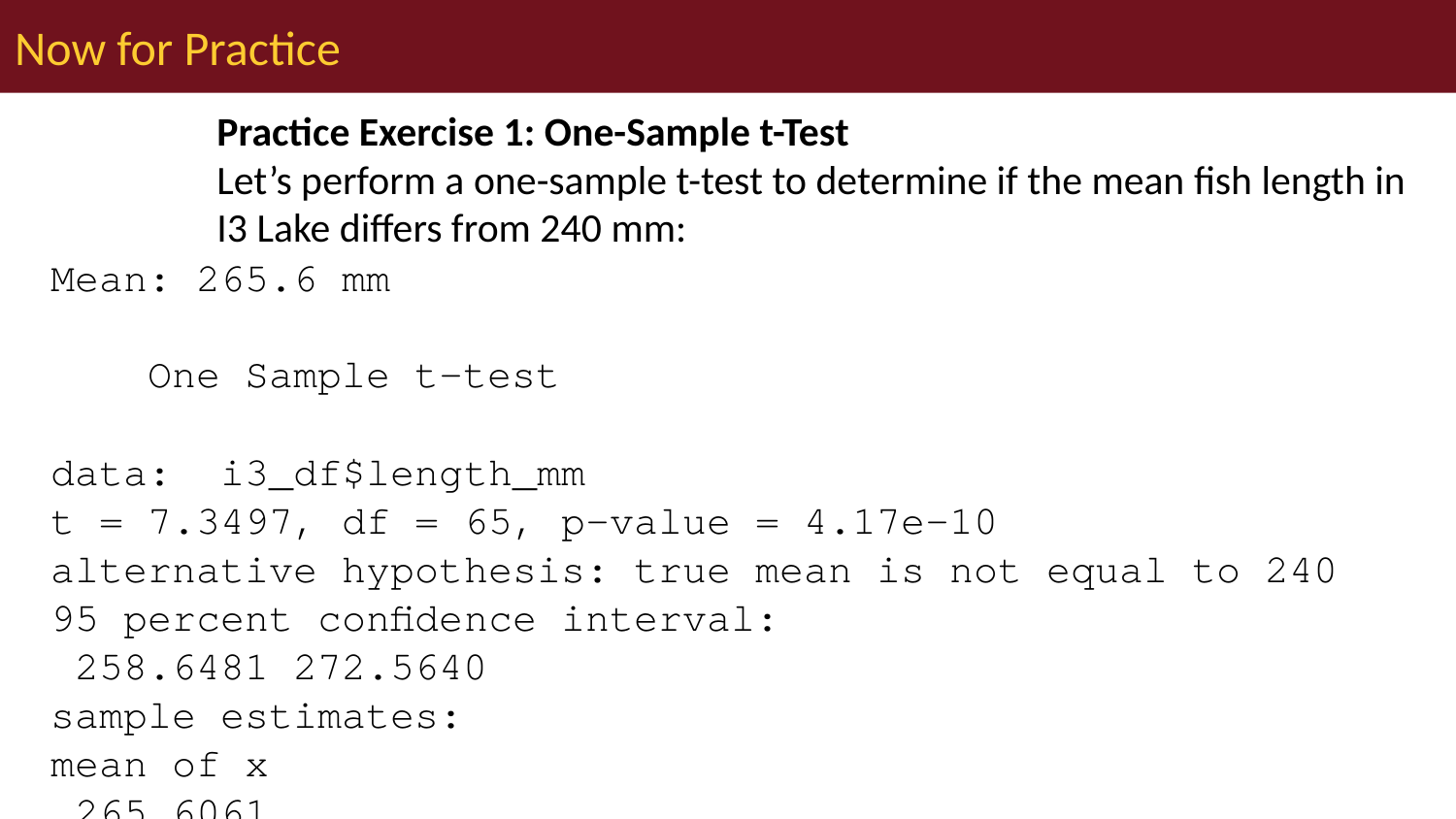

# Now for Practice
Practice Exercise 1: One-Sample t-Test
Let’s perform a one-sample t-test to determine if the mean fish length in I3 Lake differs from 240 mm:
Mean: 265.6 mm

    One Sample t-test

data:  i3_df$length_mm
t = 7.3497, df = 65, p-value = 4.17e-10
alternative hypothesis: true mean is not equal to 240
95 percent confidence interval:
 258.6481 272.5640
sample estimates:
mean of x
 265.6061
Interpret this test result by answering these questions:
What was the null hypothesis?
What was the alternative hypothesis?
What does the p-value tell us?
Should we reject or fail to reject the null hypothesis at α = 0.05?
What is the practical interpretation of this result for fish biologists?